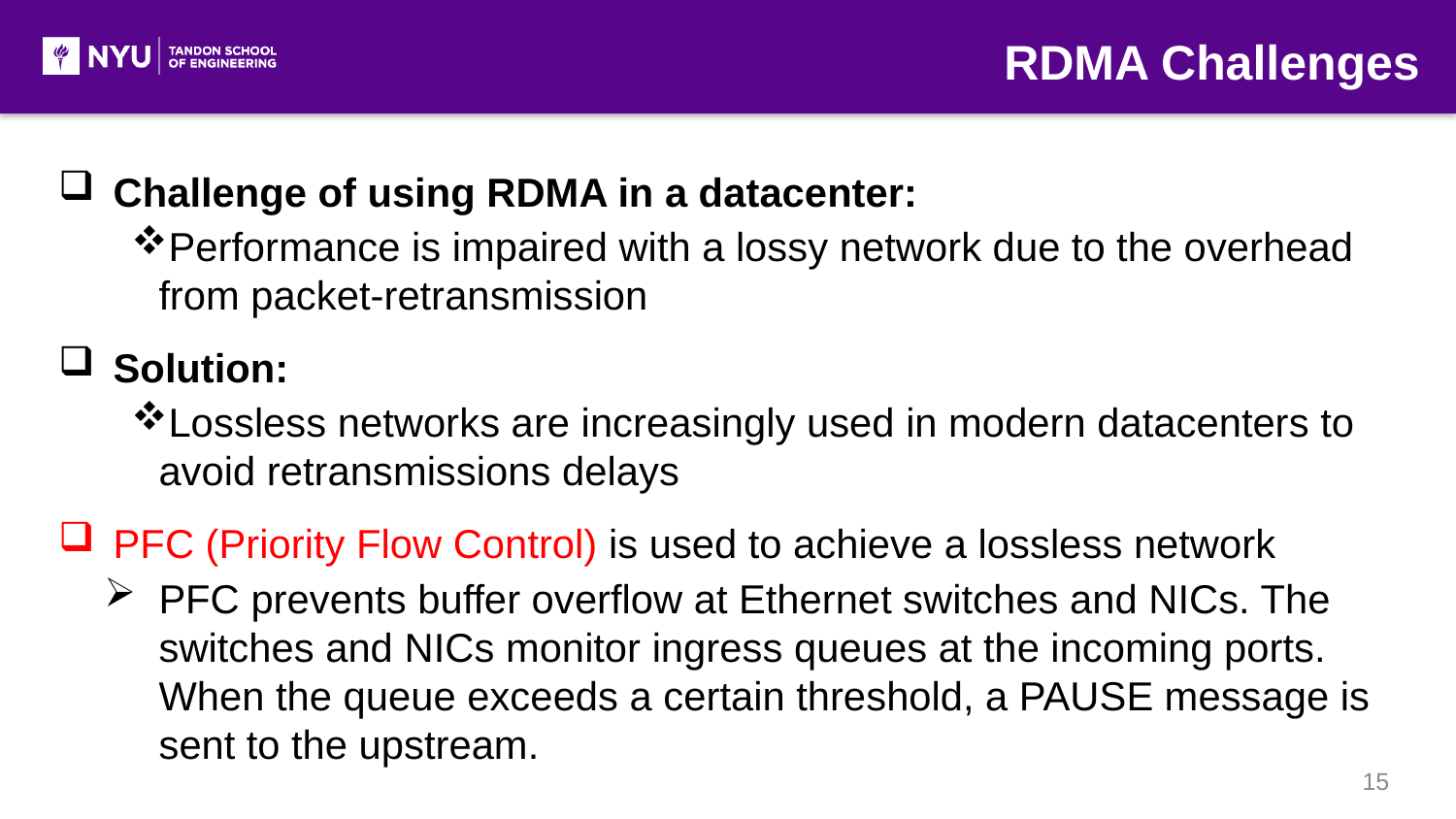

RDMA Challenges

Challenge of using RDMA in a datacenter:
Performance is impaired with a lossy network due to the overhead from packet-retransmission
Solution:
Lossless networks are increasingly used in modern datacenters to avoid retransmissions delays
PFC (Priority Flow Control) is used to achieve a lossless network
PFC prevents buffer overflow at Ethernet switches and NICs. The switches and NICs monitor ingress queues at the incoming ports. When the queue exceeds a certain threshold, a PAUSE message is sent to the upstream.

15